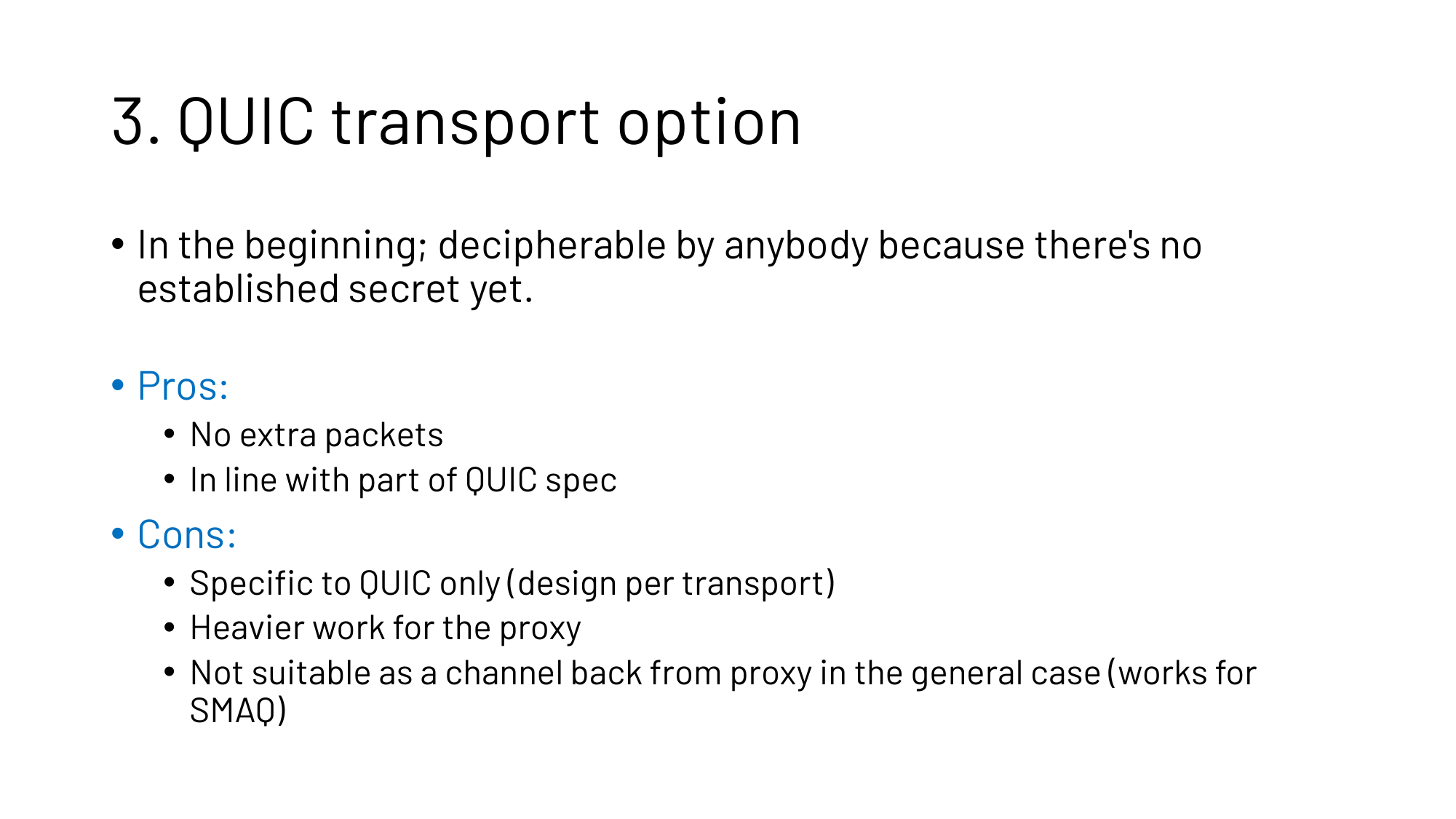

# 3. QUIC transport option
In the beginning; decipherable by anybody because there's no established secret yet.

Pros:
No extra packets
In line with part of QUIC spec
Cons:
Specific to QUIC only (design per transport)
Heavier work for the proxy
Not suitable as a channel back from proxy in the general case (works for SMAQ)